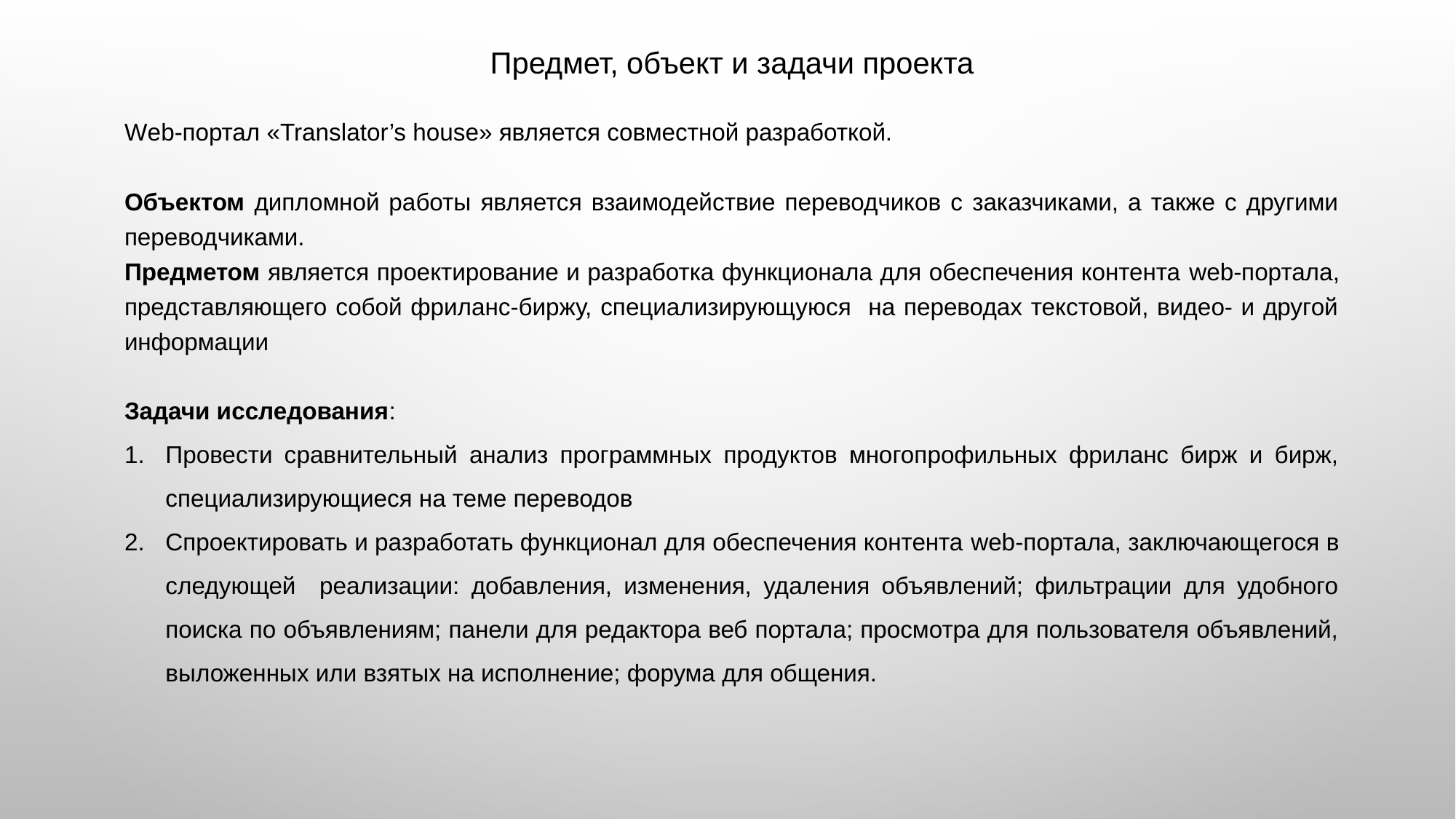

Предмет, объект и задачи проекта
Web-портал «Translator’s house» является совместной разработкой.

Объектом дипломной работы является взаимодействие переводчиков с заказчиками, а также с другими переводчиками.
Предметом является проектирование и разработка функционала для обеспечения контента web-портала, представляющего собой фриланс-биржу, специализирующуюся  на переводах текстовой, видео- и другой информации

Задачи исследования:
Провести сравнительный анализ программных продуктов многопрофильных фриланс бирж и бирж, специализирующиеся на теме переводов
Спроектировать и разработать функционал для обеспечения контента web-портала, заключающегося в следующей  реализации: добавления, изменения, удаления объявлений; фильтрации для удобного поиска по объявлениям; панели для редактора веб портала; просмотра для пользователя объявлений, выложенных или взятых на исполнение; форума для общения.